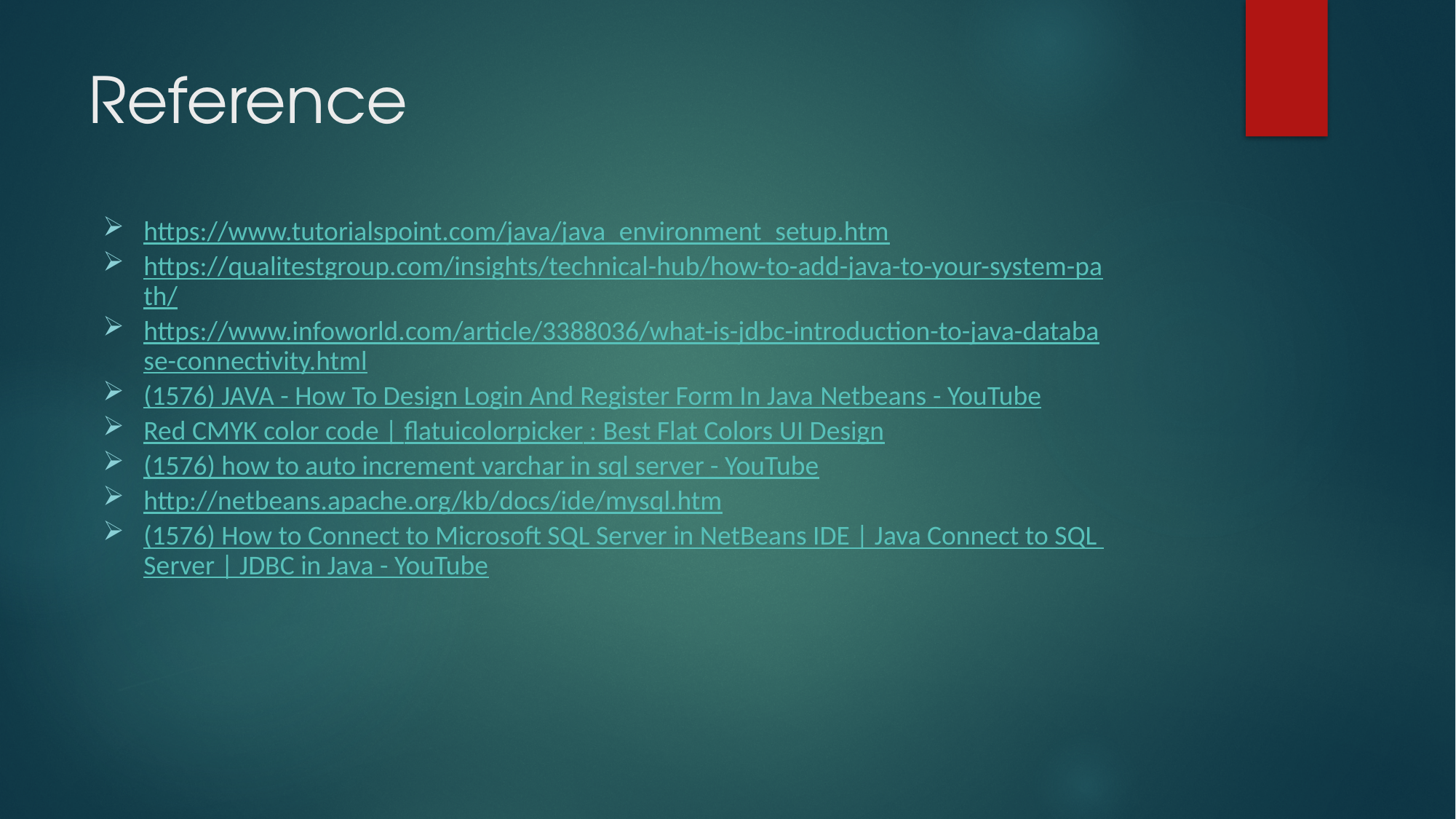

# Reference
https://www.tutorialspoint.com/java/java_environment_setup.htm
https://qualitestgroup.com/insights/technical-hub/how-to-add-java-to-your-system-path/
https://www.infoworld.com/article/3388036/what-is-jdbc-introduction-to-java-database-connectivity.html
(1576) JAVA - How To Design Login And Register Form In Java Netbeans - YouTube
Red CMYK color code | flatuicolorpicker : Best Flat Colors UI Design
(1576) how to auto increment varchar in sql server - YouTube
http://netbeans.apache.org/kb/docs/ide/mysql.htm
(1576) How to Connect to Microsoft SQL Server in NetBeans IDE | Java Connect to SQL Server | JDBC in Java - YouTube